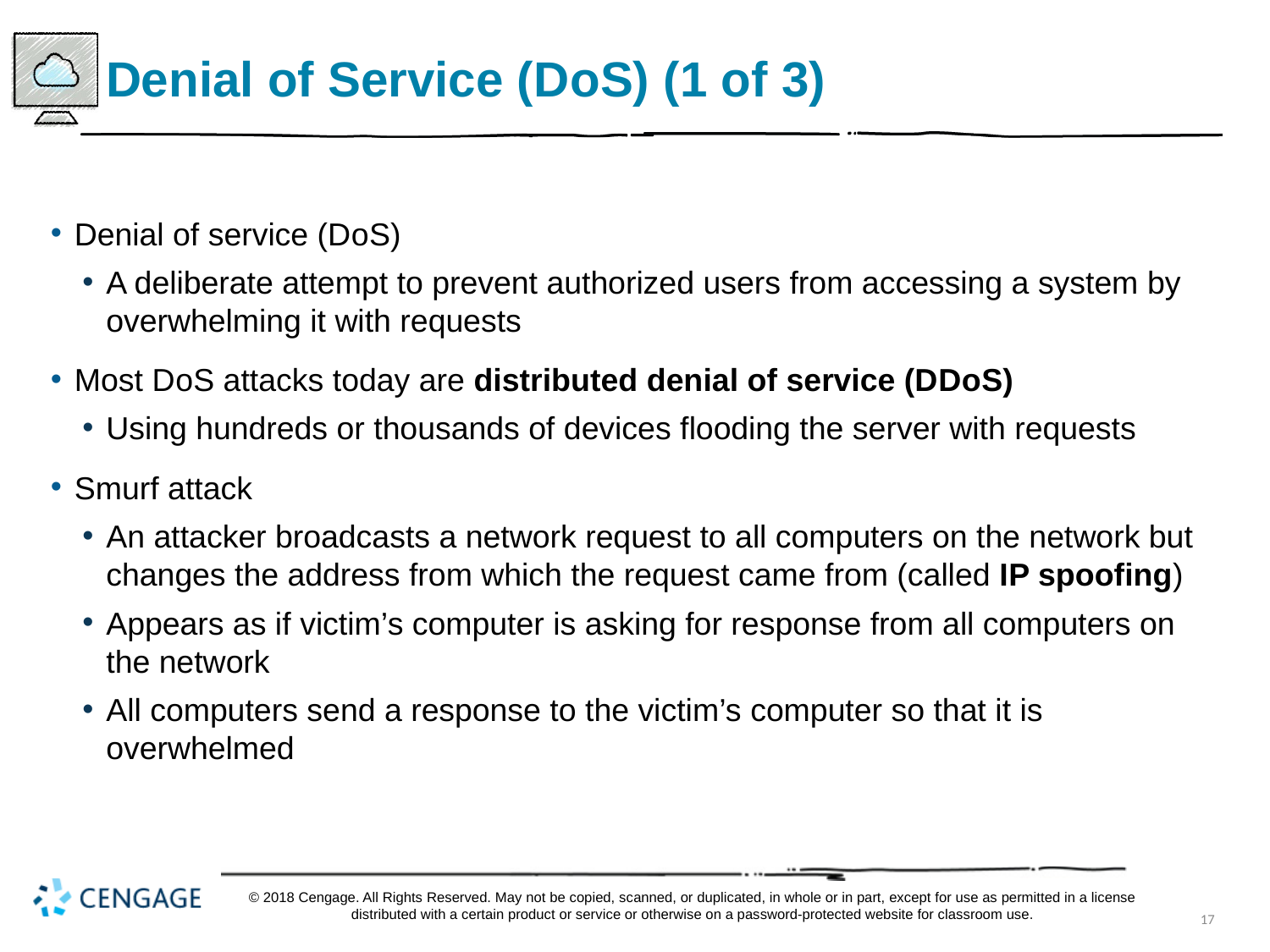

# Denial of Service (D o S) (1 of 3)
Denial of service (D o S)
A deliberate attempt to prevent authorized users from accessing a system by overwhelming it with requests
Most D o S attacks today are distributed denial of service (D D o S)
Using hundreds or thousands of devices flooding the server with requests
Smurf attack
An attacker broadcasts a network request to all computers on the network but changes the address from which the request came from (called I P spoofing)
Appears as if victim’s computer is asking for response from all computers on the network
All computers send a response to the victim’s computer so that it is overwhelmed
© 2018 Cengage. All Rights Reserved. May not be copied, scanned, or duplicated, in whole or in part, except for use as permitted in a license distributed with a certain product or service or otherwise on a password-protected website for classroom use.